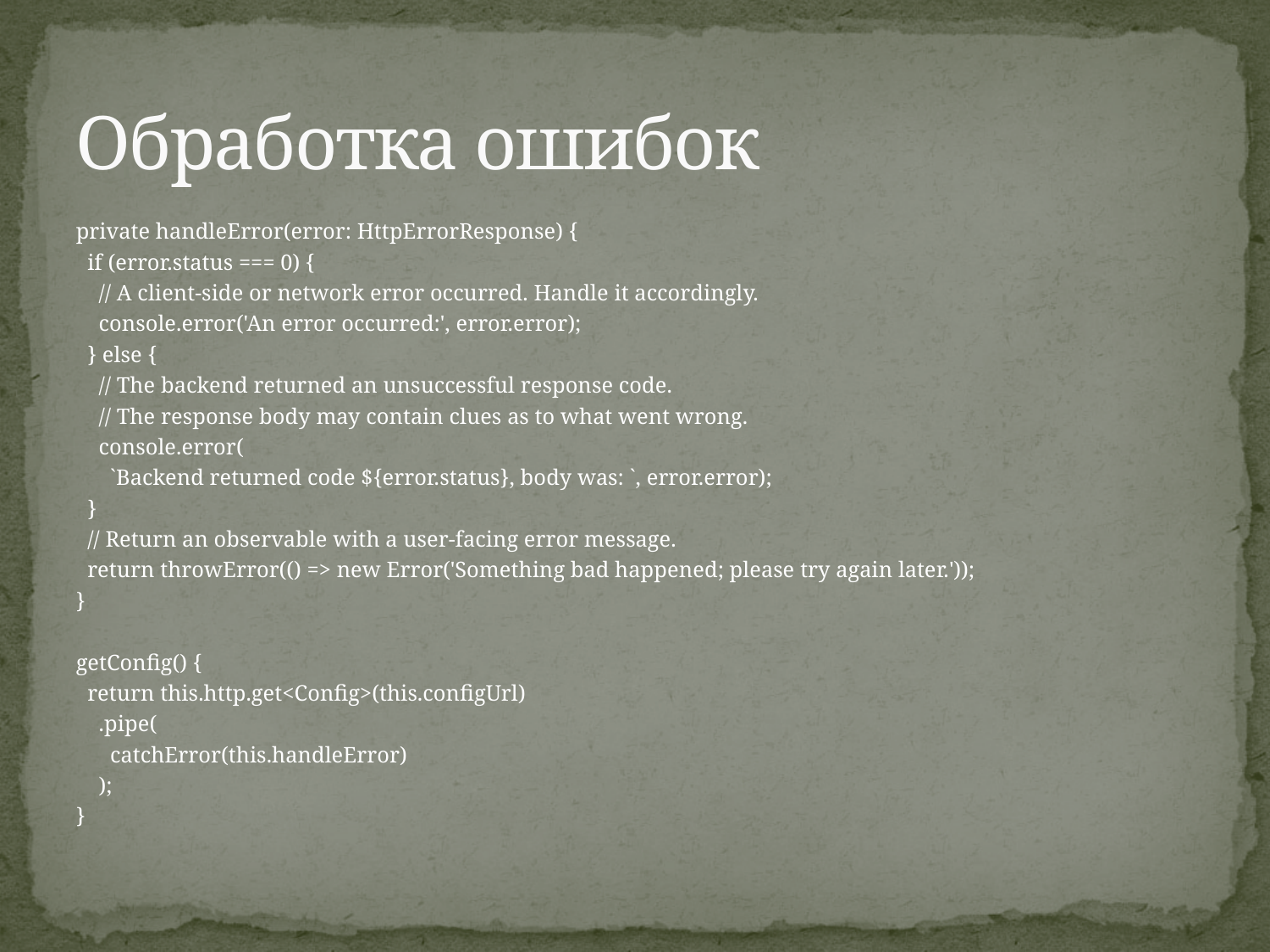

# Обработка ошибок
private handleError(error: HttpErrorResponse) {
  if (error.status === 0) {
    // A client-side or network error occurred. Handle it accordingly.
    console.error('An error occurred:', error.error);
  } else {
    // The backend returned an unsuccessful response code.
    // The response body may contain clues as to what went wrong.
    console.error(
      `Backend returned code ${error.status}, body was: `, error.error);
  }
  // Return an observable with a user-facing error message.
  return throwError(() => new Error('Something bad happened; please try again later.'));
}

getConfig() {
  return this.http.get<Config>(this.configUrl)
    .pipe(
      catchError(this.handleError)
    );
}